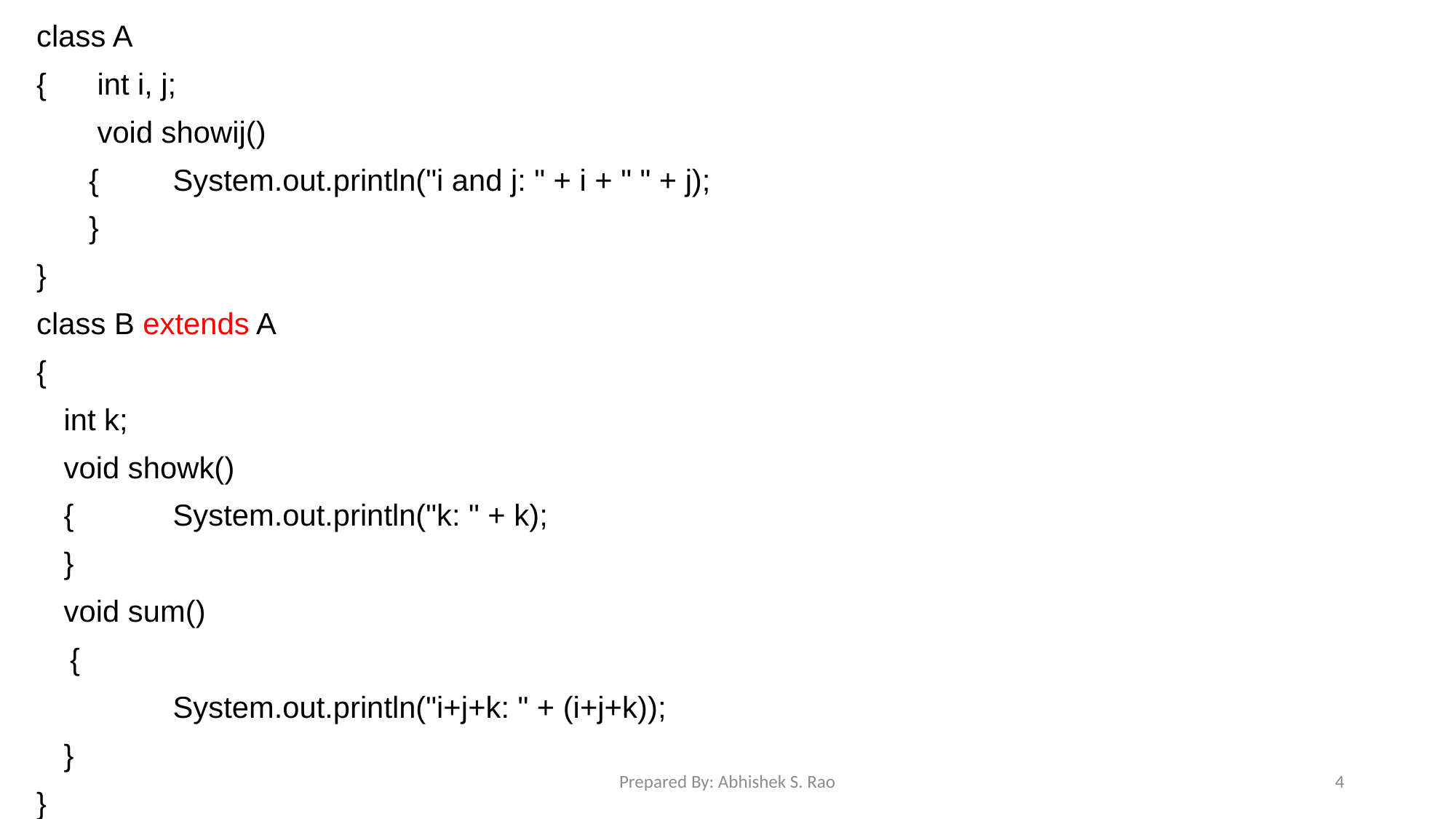

class A
{	    int i, j;
	    void showij()
	   {	System.out.println("i and j: " + i + " " + j);
	   }
}
class B extends A
{
	int k;
	void showk()
	{	System.out.println("k: " + k);
	}
	void sum()
    {
		System.out.println("i+j+k: " + (i+j+k));
	}
}

Prepared By: Abhishek S. Rao
4